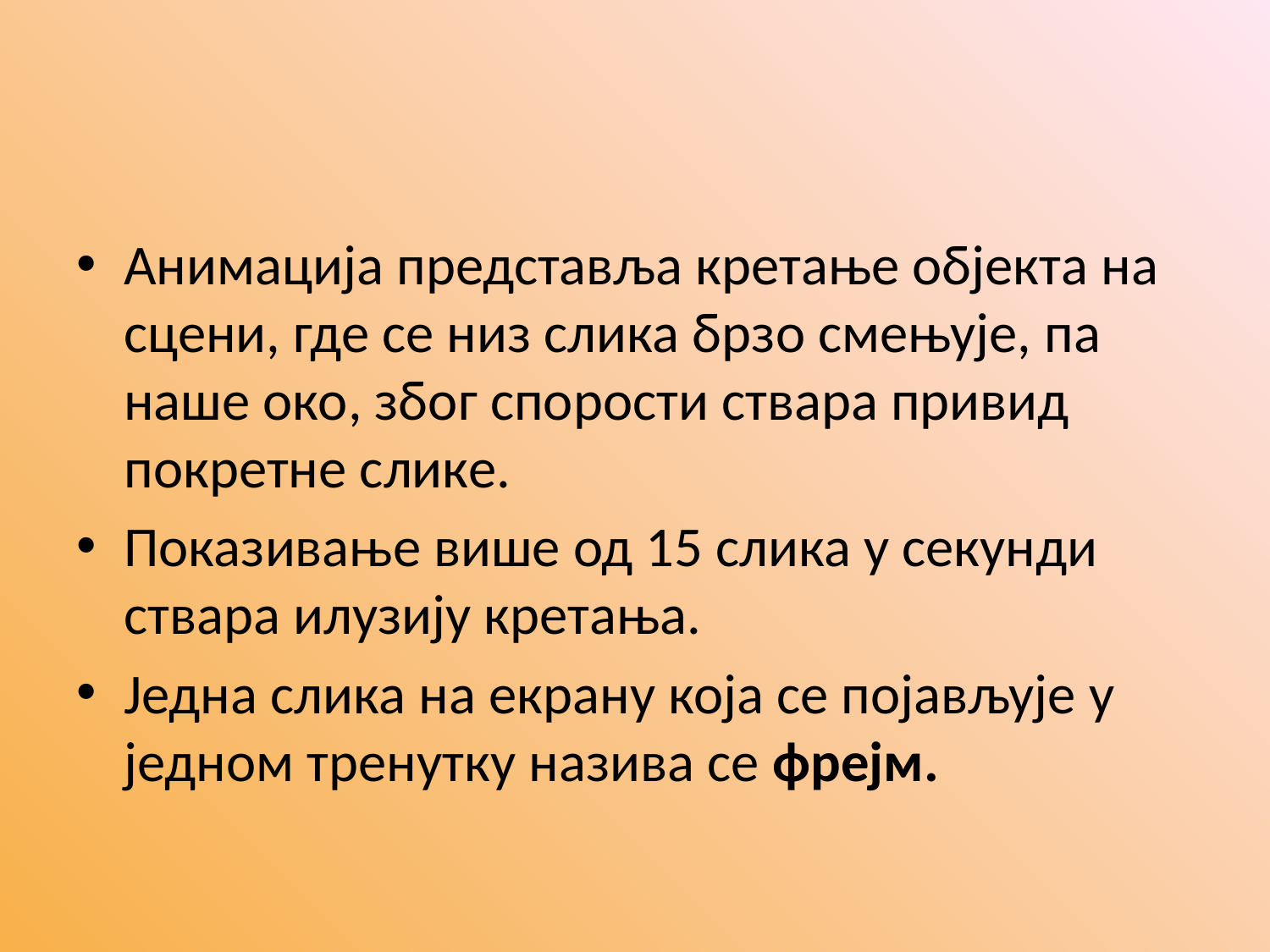

#
Анимација представља кретање објекта на сцени, где се низ слика брзо смењује, па наше око, због спорости ствара привид покретне слике.
Показивање више од 15 слика у секунди ствара илузију кретања.
Једна слика на екрану која се појављује у једном тренутку назива се фрејм.